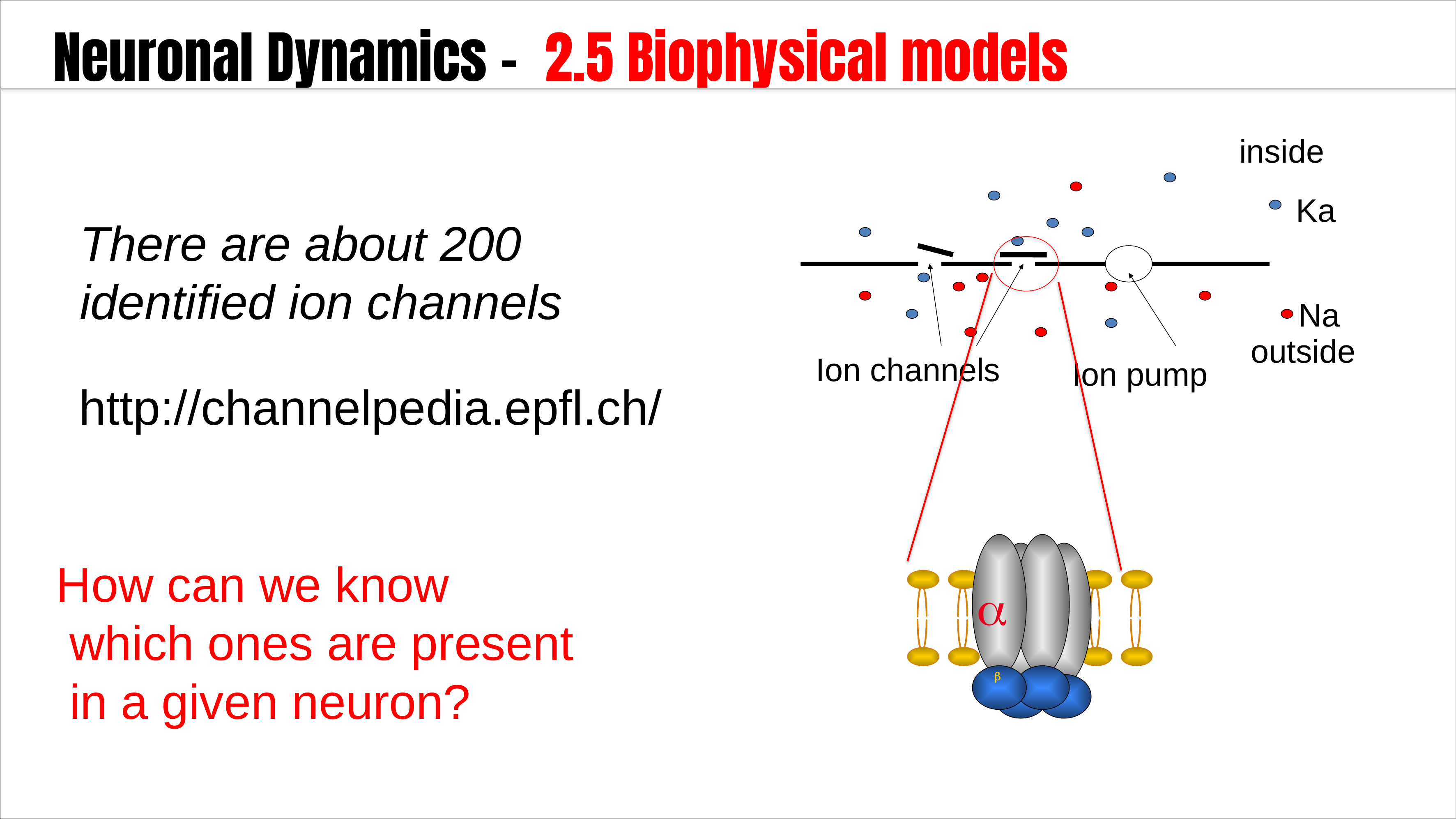

Neuronal Dynamics –  2.5 Biophysical models
inside

Ka

Na

outside
Ion channels
Ion pump
There are about 200
identified ion channels

α
β

http://channelpedia.epfl.ch/
How can we know
 which ones are present
 in a given neuron?